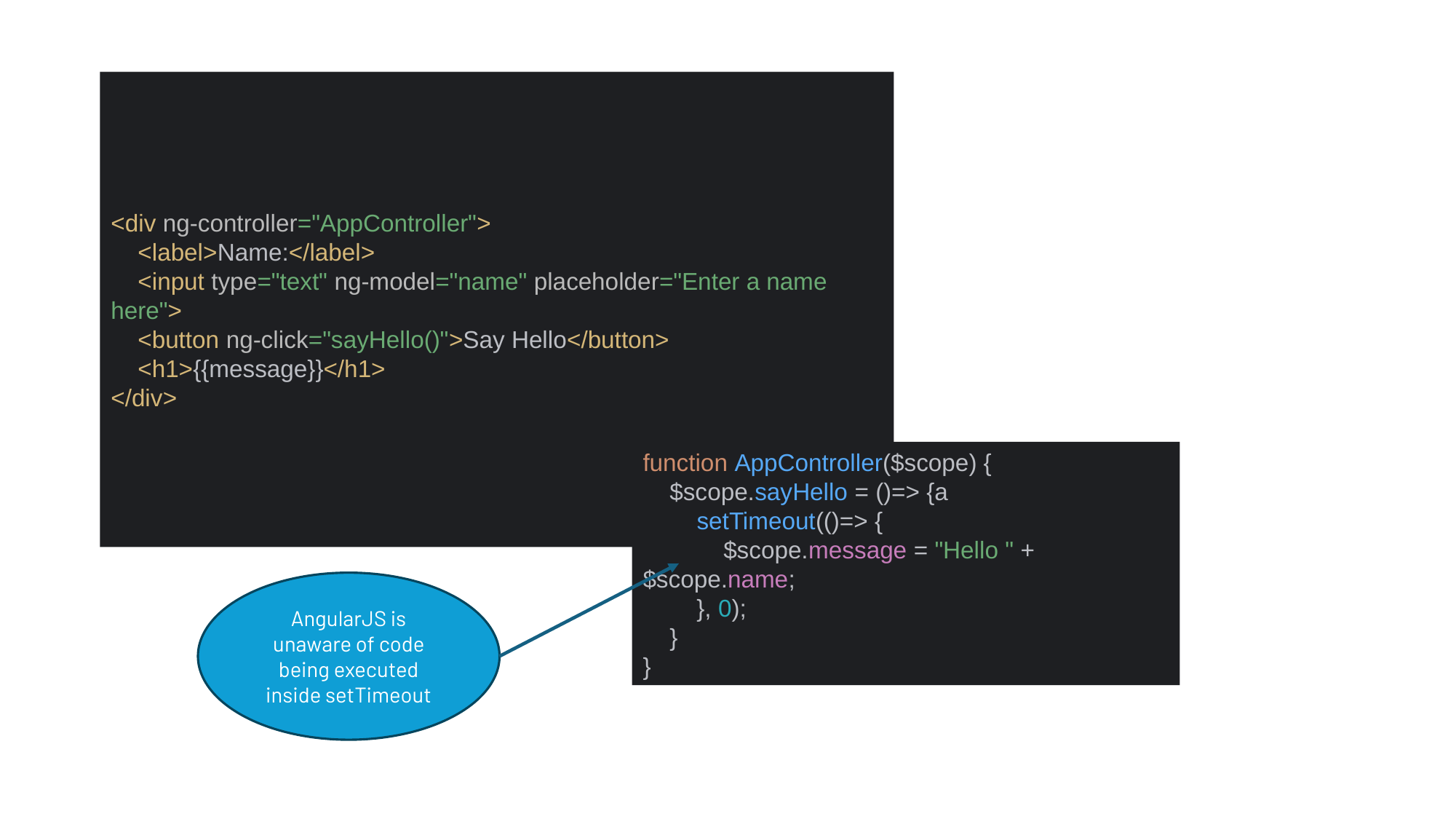

# The When
<div ng-controller="AppController">
    <label>Name:</label>
    <input type="text" ng-model="name" placeholder="Enter a name here">
    <button ng-click="sayHello()">Say Hello</button>
    <h1>{{message}}</h1>
</div>
function AppController($scope) {
    $scope.sayHello = ()=> {a
        setTimeout(()=> {
            $scope.message = "Hello " + $scope.name;
        }, 0);
    }
}
AngularJS is unaware of code being executed inside setTimeout